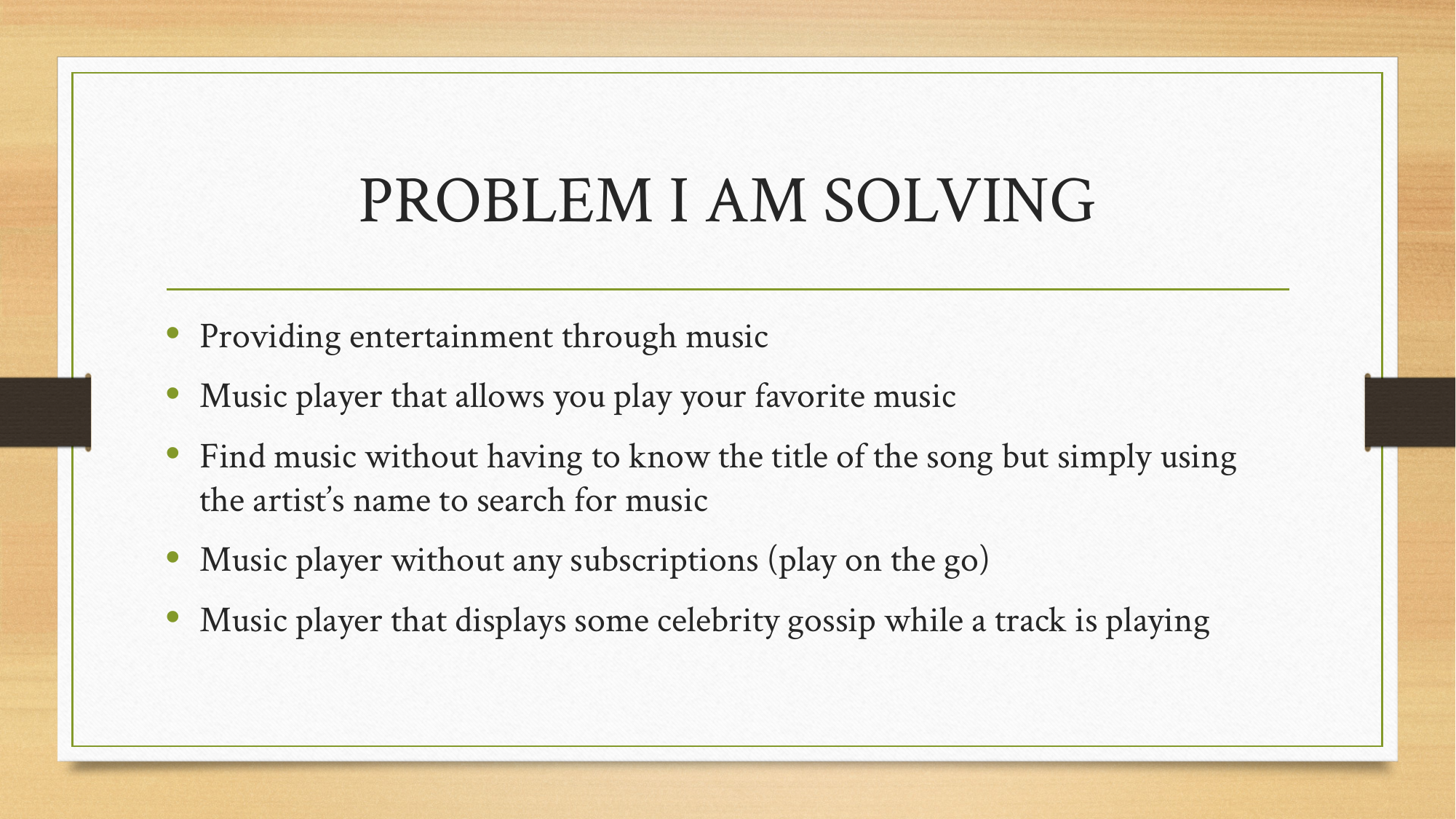

# PROBLEM I AM SOLVING
Providing entertainment through music
Music player that allows you play your favorite music
Find music without having to know the title of the song but simply using the artist’s name to search for music
Music player without any subscriptions (play on the go)
Music player that displays some celebrity gossip while a track is playing